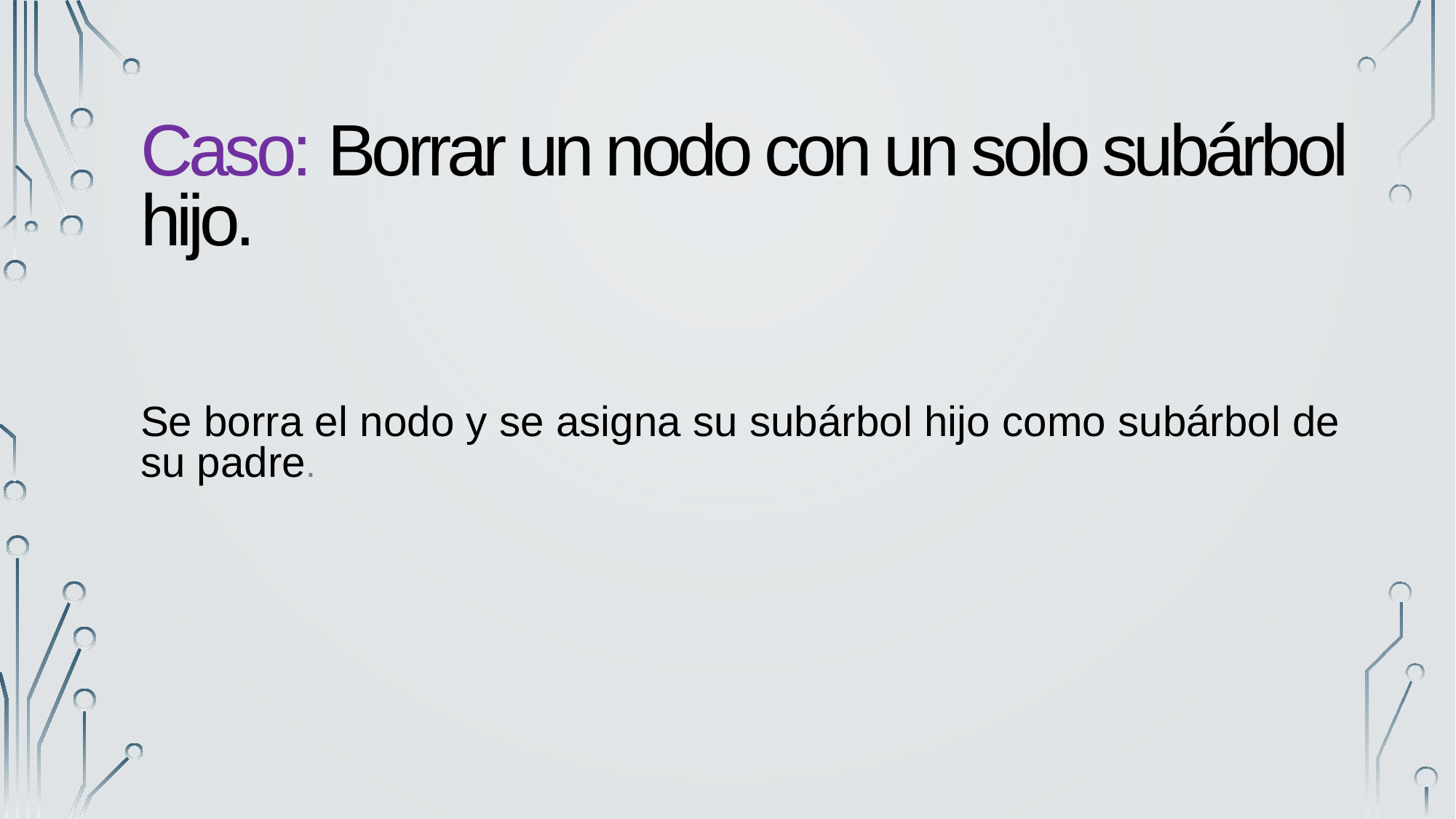

Caso: Borrar un nodo con un solo subárbol hijo.
Se borra el nodo y se asigna su subárbol hijo como subárbol de su padre.